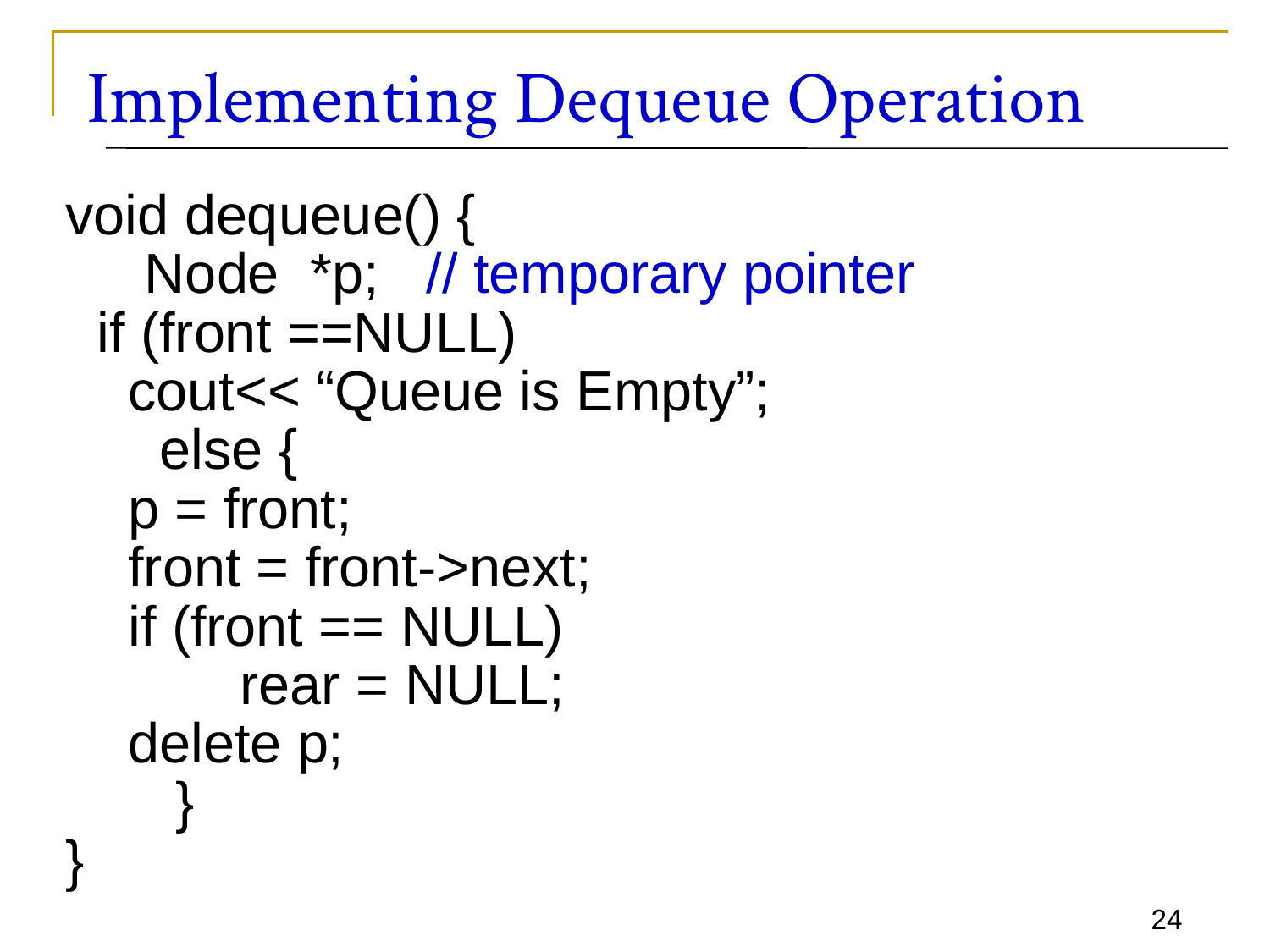

# Implementing Dequeue Operation
void dequeue() {
	  Node  *p;   // temporary pointer
  if (front ==NULL)
    cout<< “Queue is Empty”;
      else {
    p = front;
    front = front->next;
    if (front == NULL)
		rear = NULL;
    delete p;
       }
}